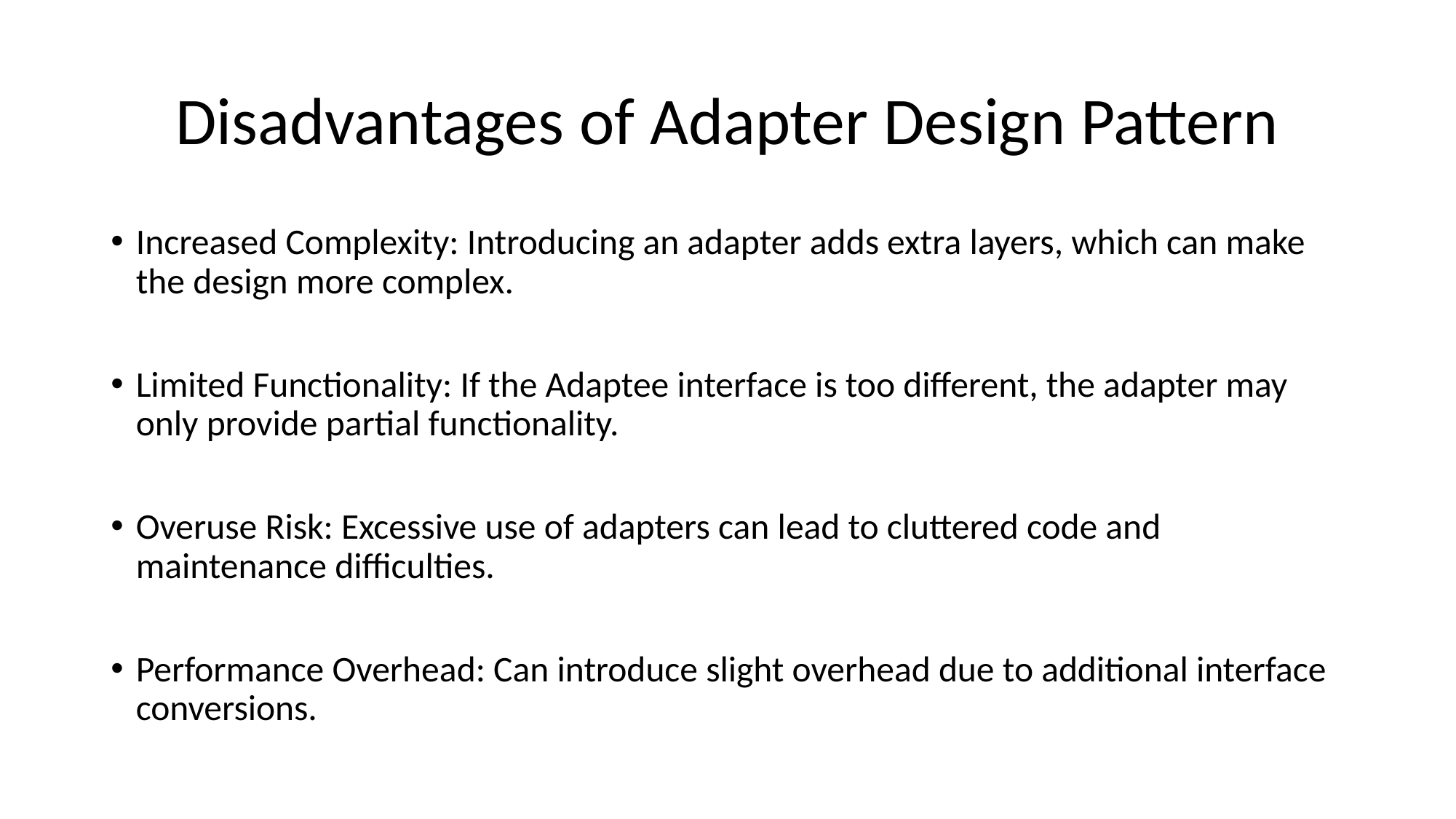

# Disadvantages of Adapter Design Pattern
Increased Complexity: Introducing an adapter adds extra layers, which can make the design more complex.

Limited Functionality: If the Adaptee interface is too different, the adapter may only provide partial functionality.

Overuse Risk: Excessive use of adapters can lead to cluttered code and maintenance difficulties.

Performance Overhead: Can introduce slight overhead due to additional interface conversions.